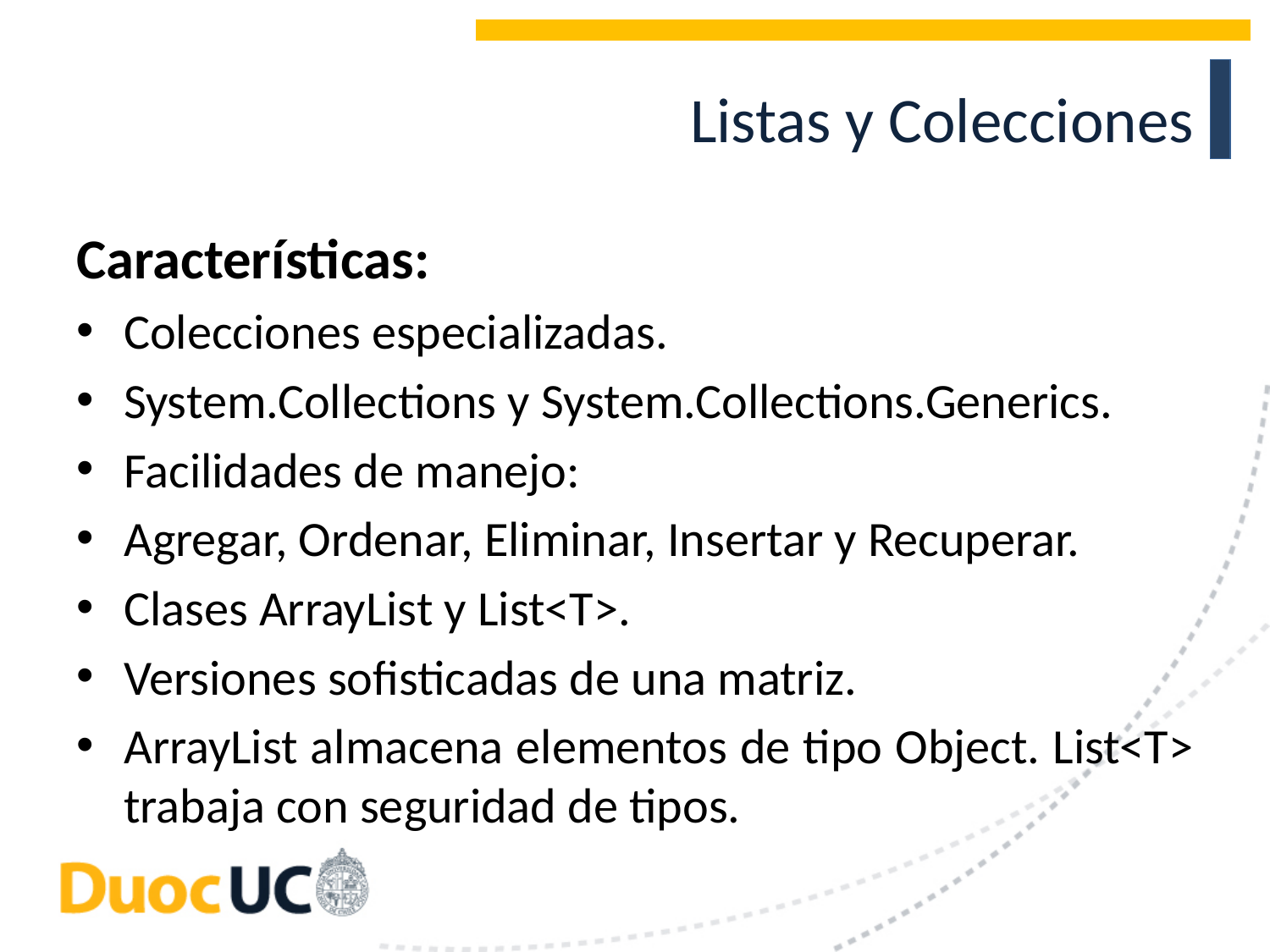

# Listas y Colecciones
Características:
Colecciones especializadas.
System.Collections y System.Collections.Generics.
Facilidades de manejo:
Agregar, Ordenar, Eliminar, Insertar y Recuperar.
Clases ArrayList y List<T>.
Versiones sofisticadas de una matriz.
ArrayList almacena elementos de tipo Object. List<T> trabaja con seguridad de tipos.